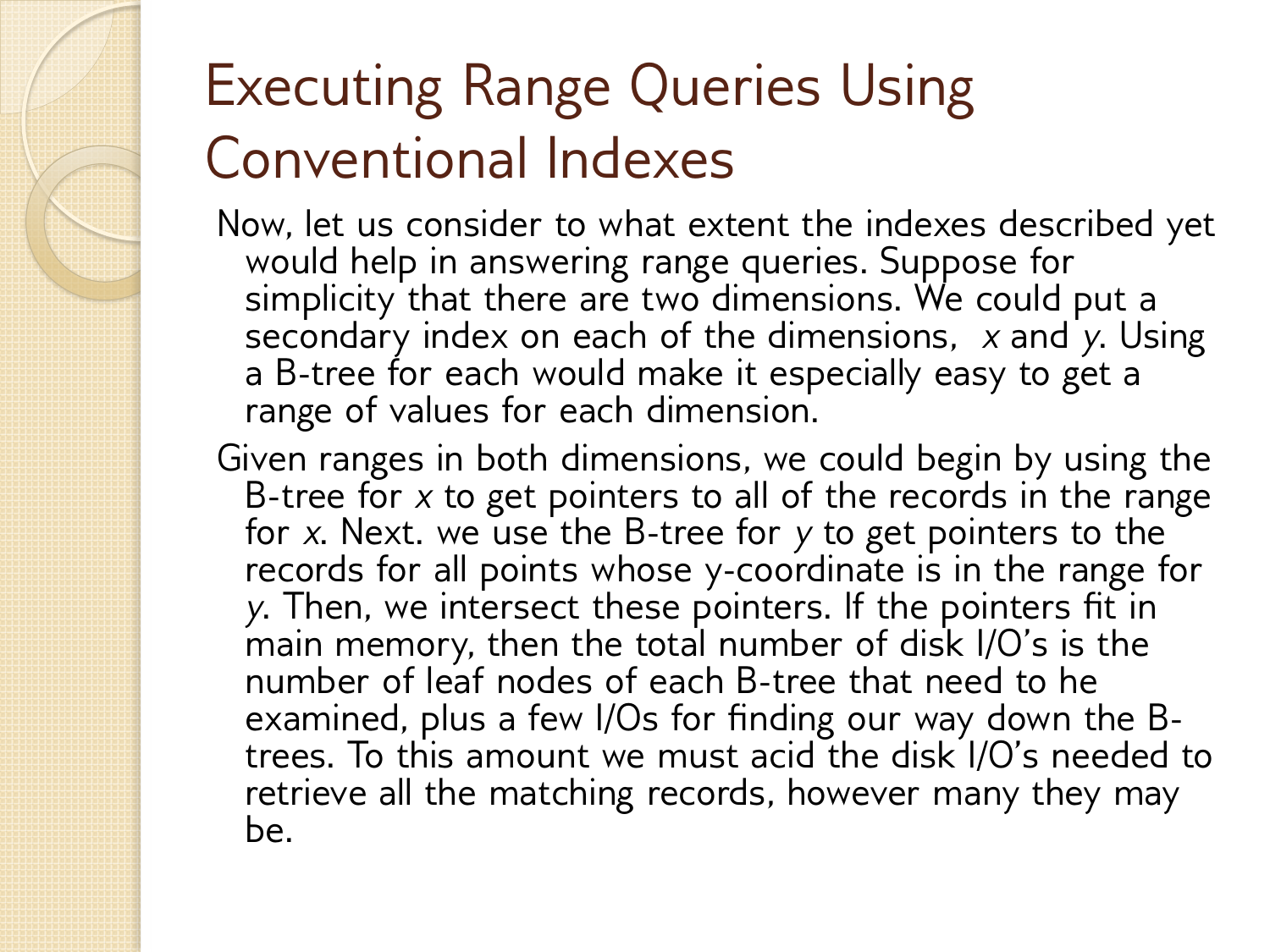

# Executing Range Queries Using Conventional Indexes
Now, let us consider to what extent the indexes described yet would help in answering range queries. Suppose for simplicity that there are two dimensions. We could put a secondary index on each of the dimensions,  x and y. Using a B-tree for each would make it especially easy to get a range of values for each dimension.
Given ranges in both dimensions, we could begin by using the B-tree for x to get pointers to all of the records in the range for x. Next. we use the B-tree for y to get pointers to the records for all points whose y-coordinate is in the range for y. Then, we intersect these pointers. If the pointers fit in main memory, then the total number of disk I/O’s is the number of leaf nodes of each B-tree that need to he examined, plus a few I/Os for finding our way down the B-trees. To this amount we must acid the disk I/O’s needed to retrieve all the matching records, however many they may be.